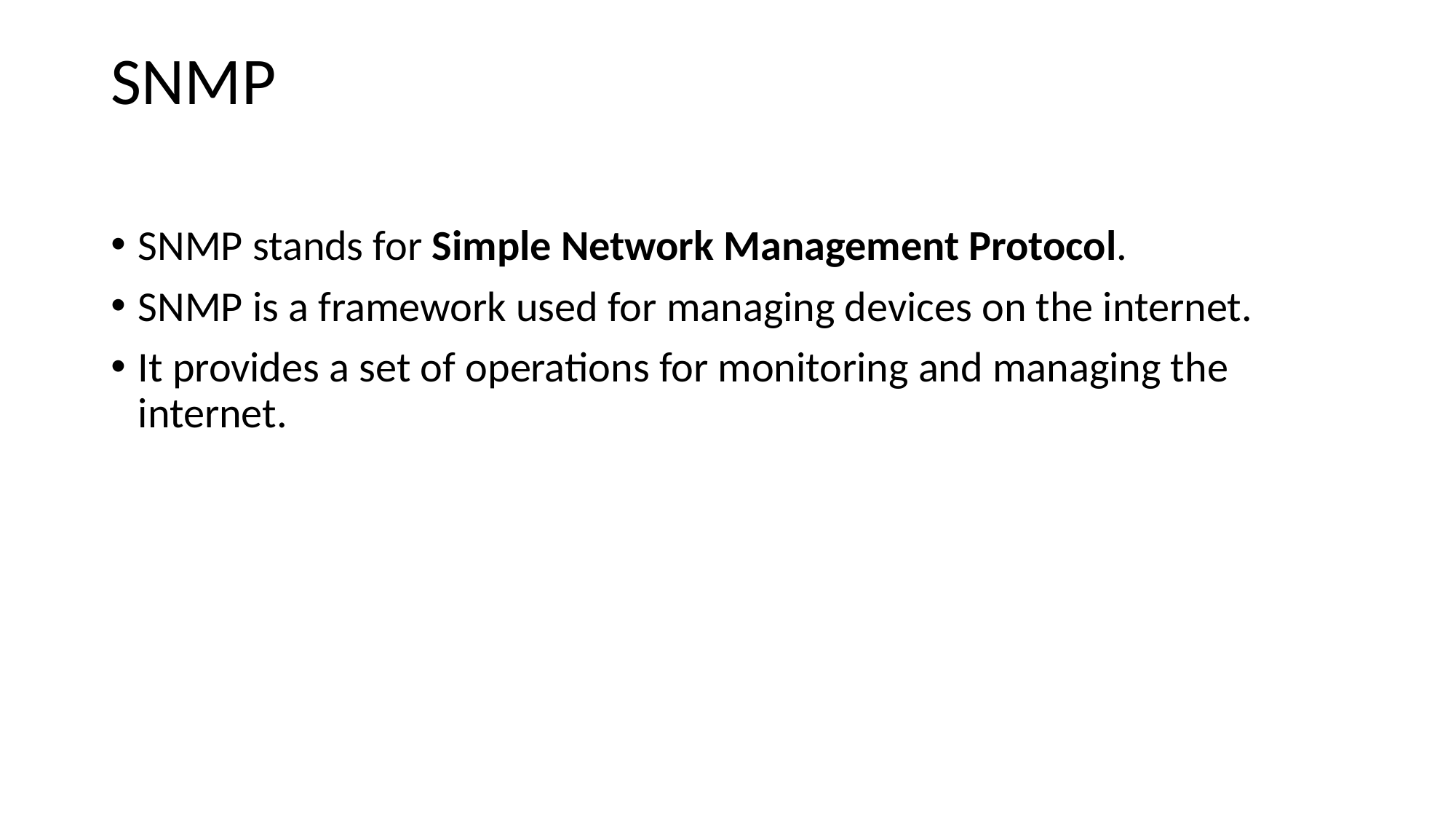

# SNMP
SNMP stands for Simple Network Management Protocol.
SNMP is a framework used for managing devices on the internet.
It provides a set of operations for monitoring and managing the internet.